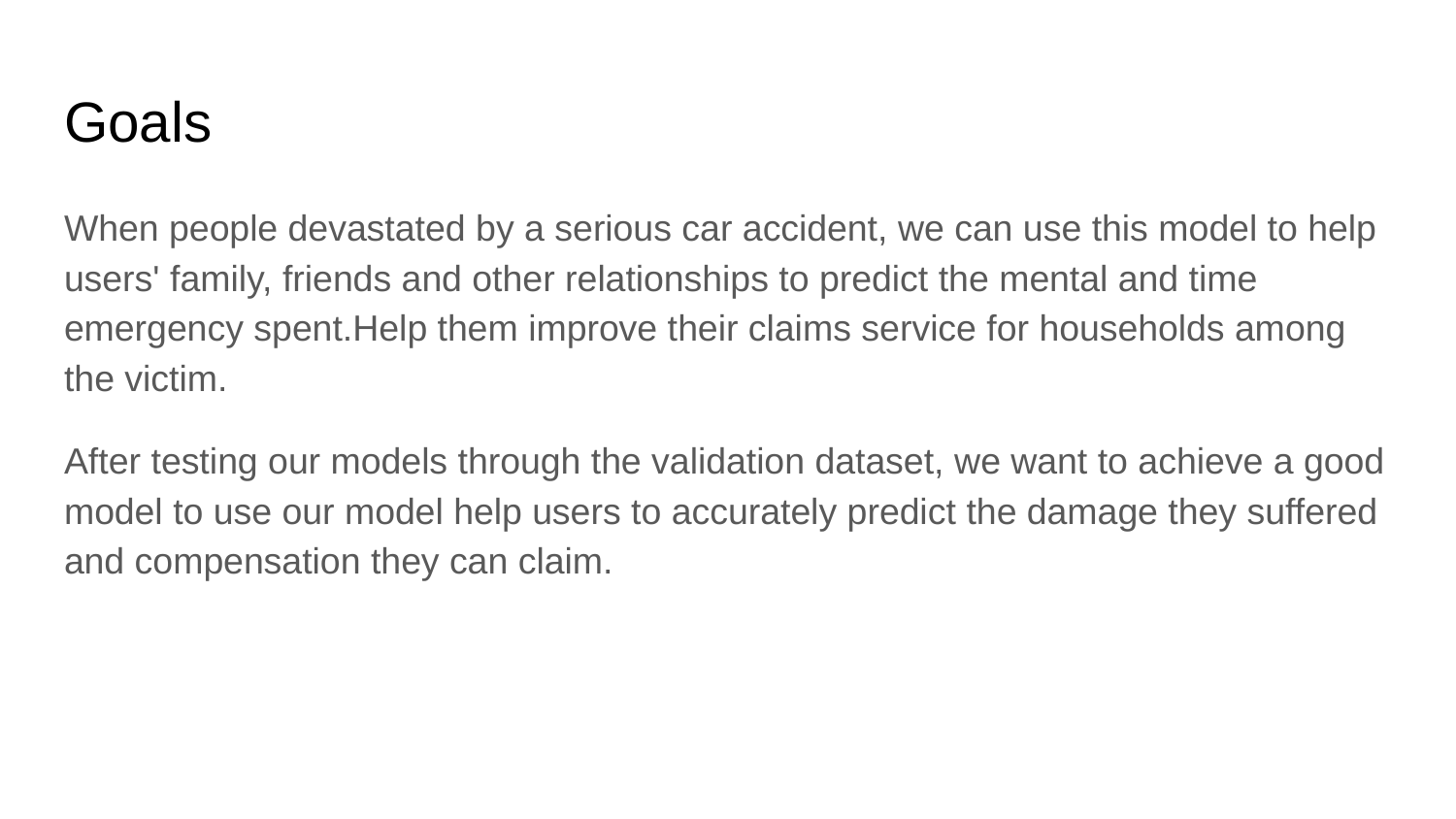

# Goals
When people devastated by a serious car accident, we can use this model to help users' family, friends and other relationships to predict the mental and time emergency spent.Help them improve their claims service for households among the victim.
After testing our models through the validation dataset, we want to achieve a good model to use our model help users to accurately predict the damage they suffered and compensation they can claim.